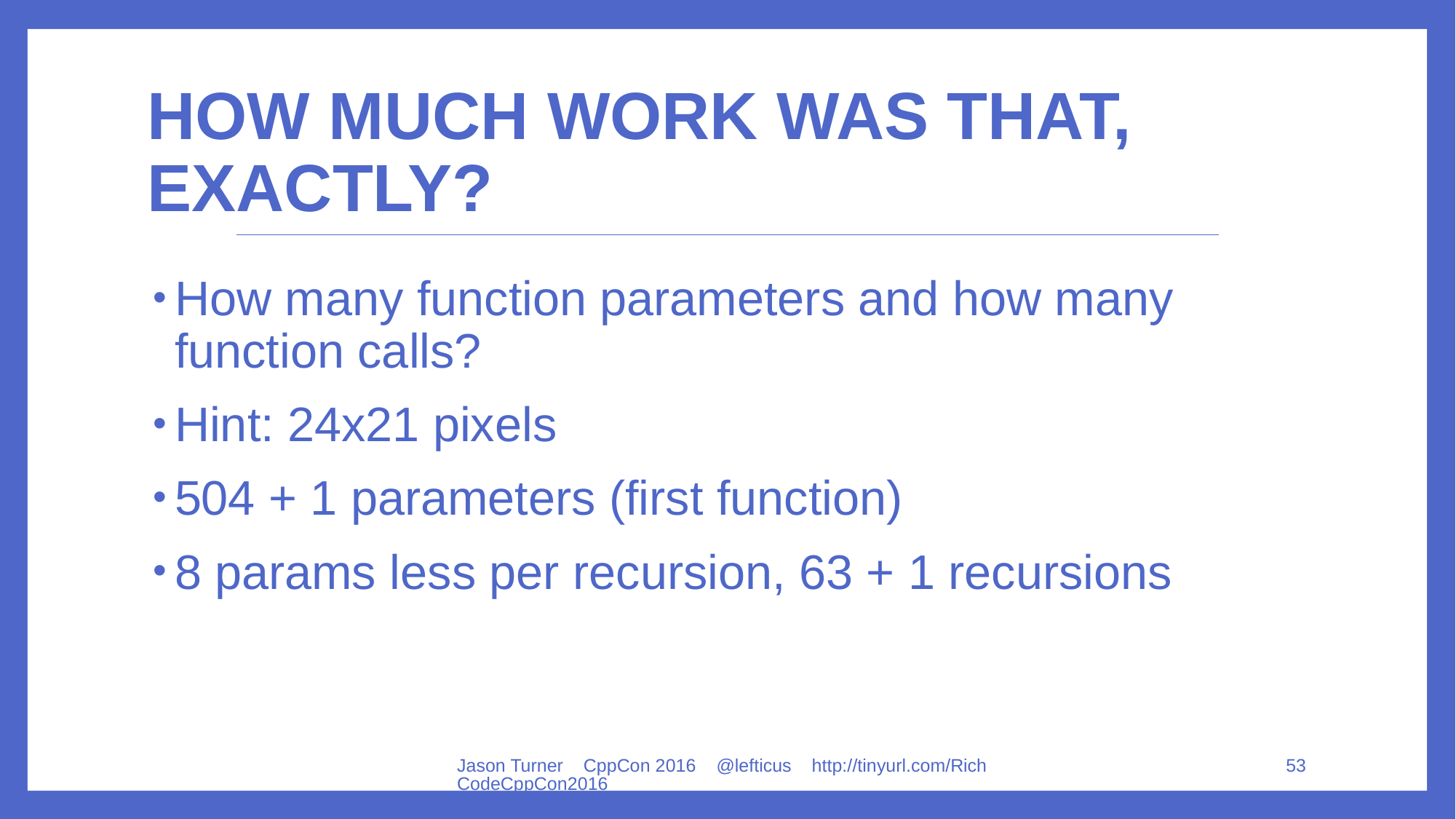

# How much work was that, exactly?
How many function parameters and how many function calls?
Hint: 24x21 pixels
504 + 1 parameters (first function)
8 params less per recursion, 63 + 1 recursions

Jason Turner    CppCon 2016    @lefticus    http://tinyurl.com/RichCodeCppCon2016
53